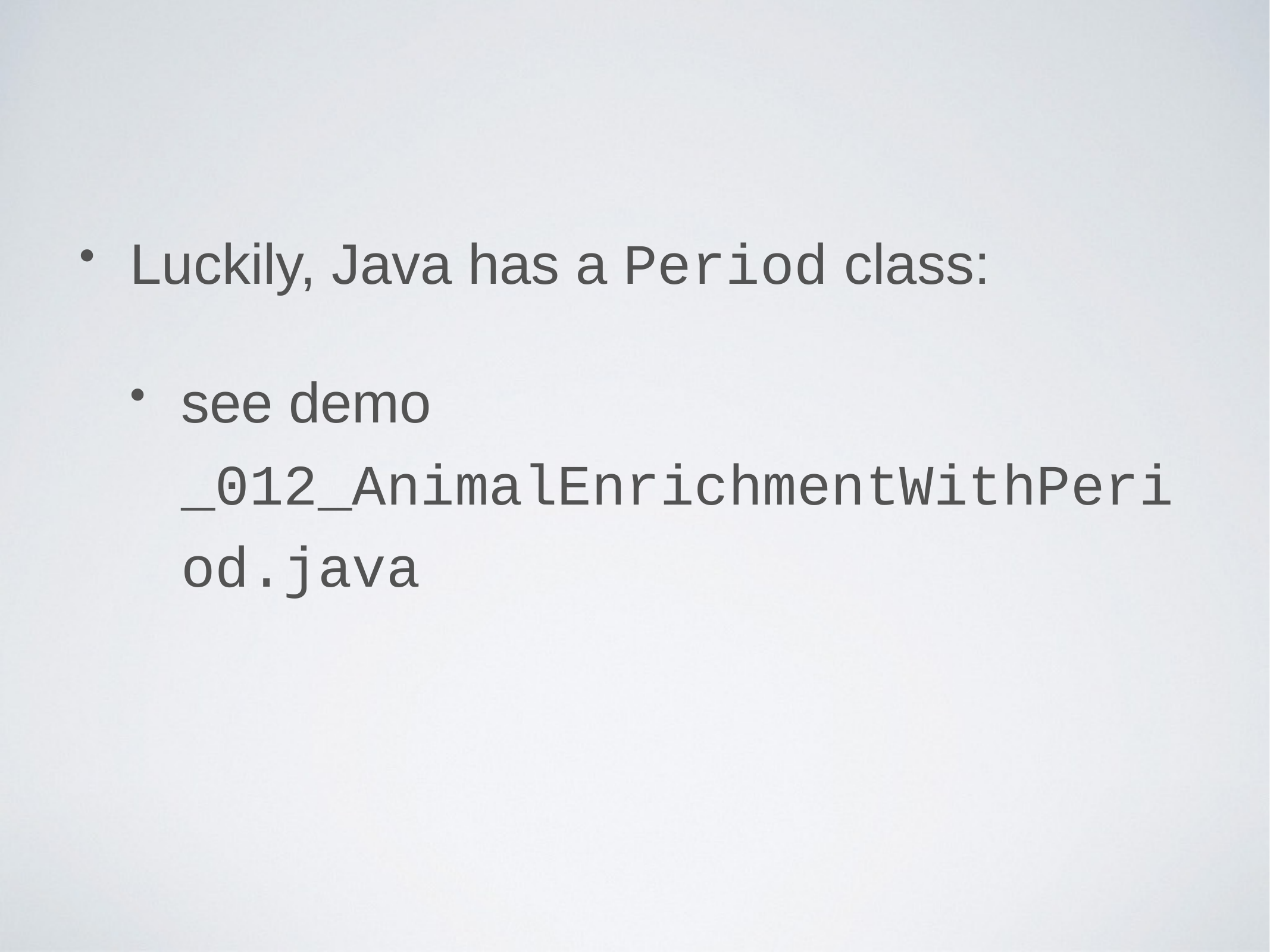

Luckily, Java has a Period class:
see demo _012_AnimalEnrichmentWithPeriod.java